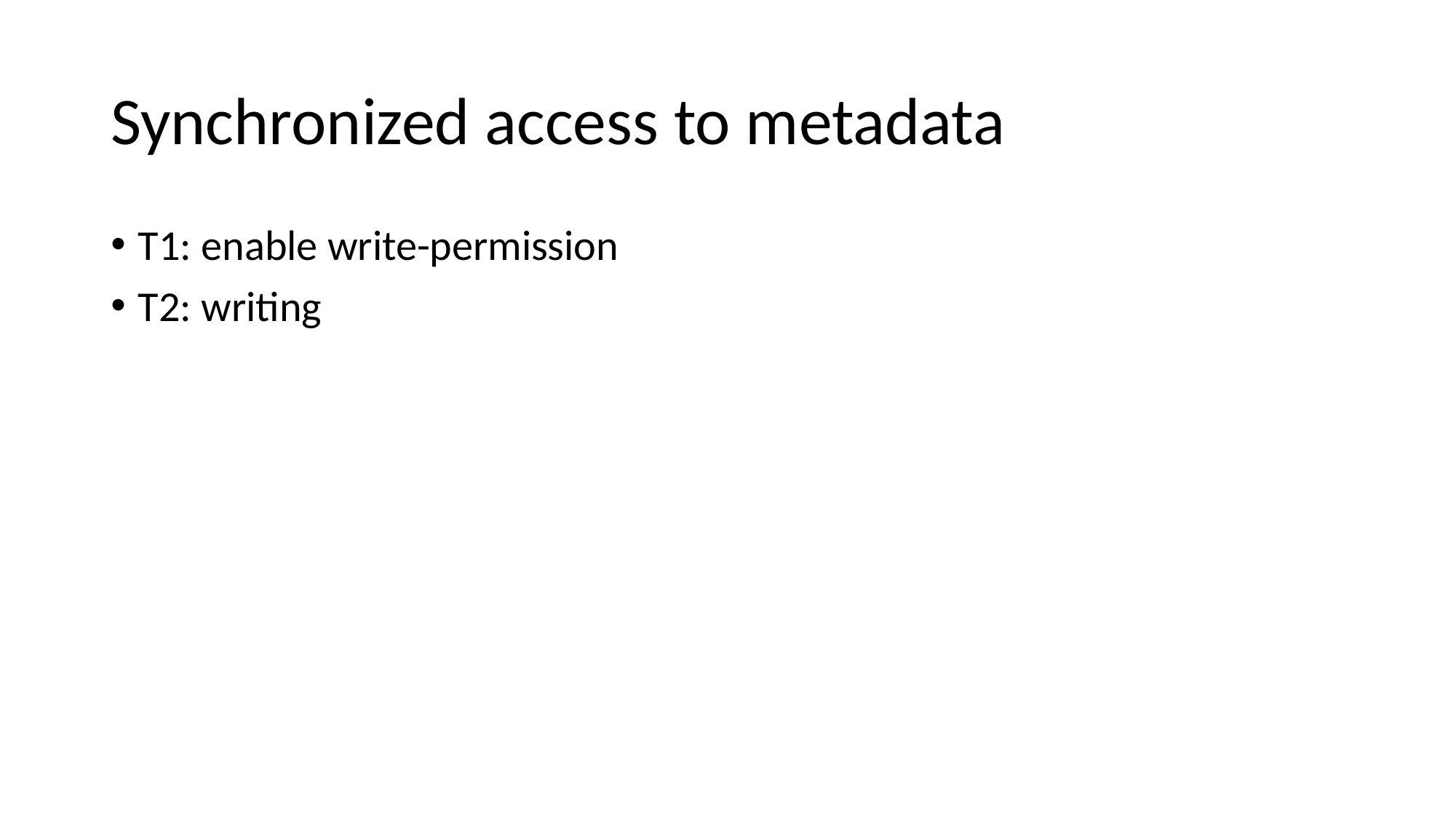

# Synchronized access to metadata
T1: enable write-permission
T2: writing